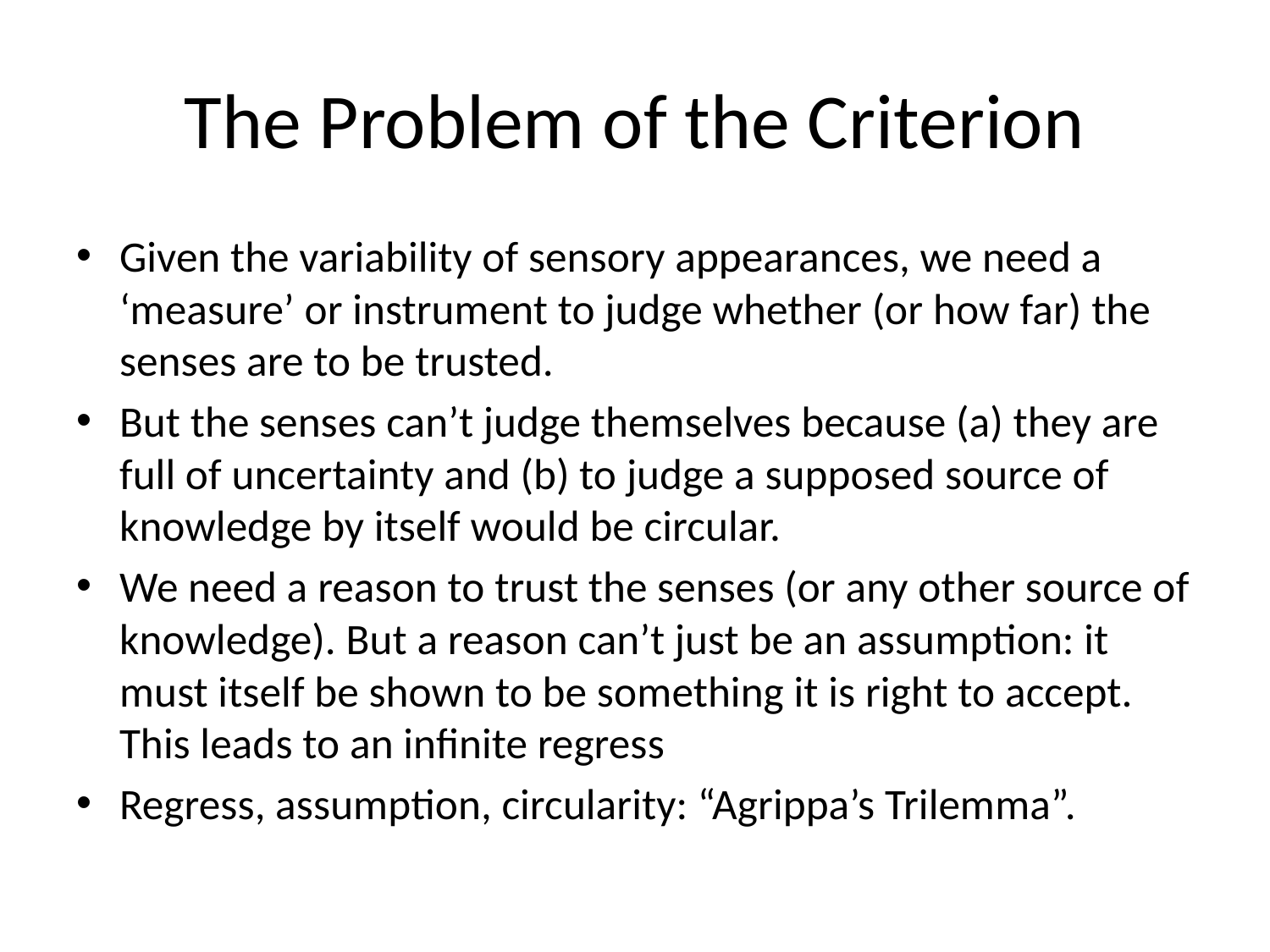

# The Problem of the Criterion
Given the variability of sensory appearances, we need a ‘measure’ or instrument to judge whether (or how far) the senses are to be trusted.
But the senses can’t judge themselves because (a) they are full of uncertainty and (b) to judge a supposed source of knowledge by itself would be circular.
We need a reason to trust the senses (or any other source of knowledge). But a reason can’t just be an assumption: it must itself be shown to be something it is right to accept. This leads to an infinite regress
Regress, assumption, circularity: “Agrippa’s Trilemma”.